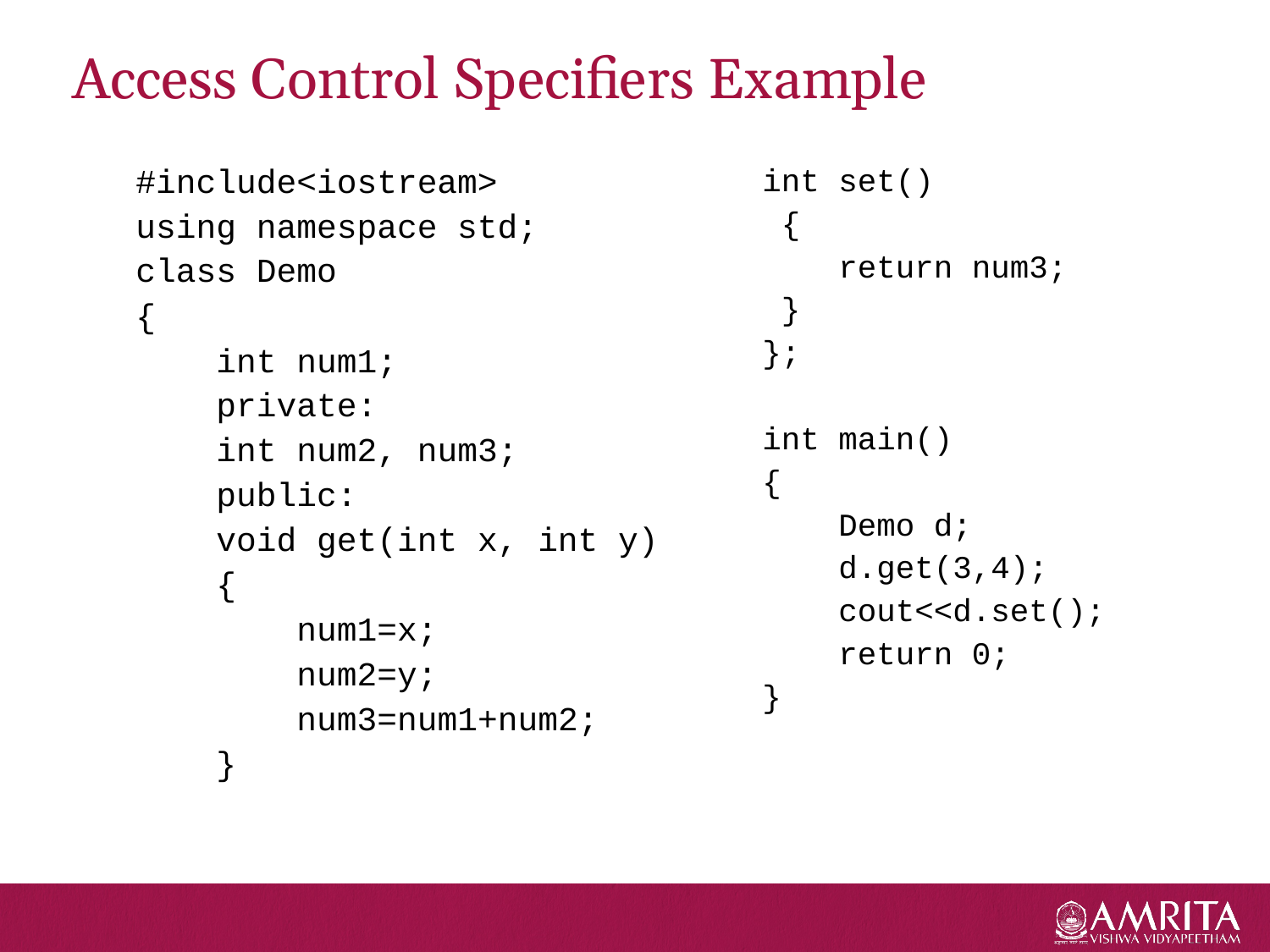

# Access Control Specifiers Example
#include<iostream>
using namespace std;
class Demo
{
    int num1;
    private:
    int num2, num3;
    public:
    void get(int x, int y)
    {
        num1=x;
        num2=y;
        num3=num1+num2;
    }
int set()
 {
    return num3;
 }
};

int main()
{
    Demo d;
    d.get(3,4);
    cout<<d.set();
    return 0;
}